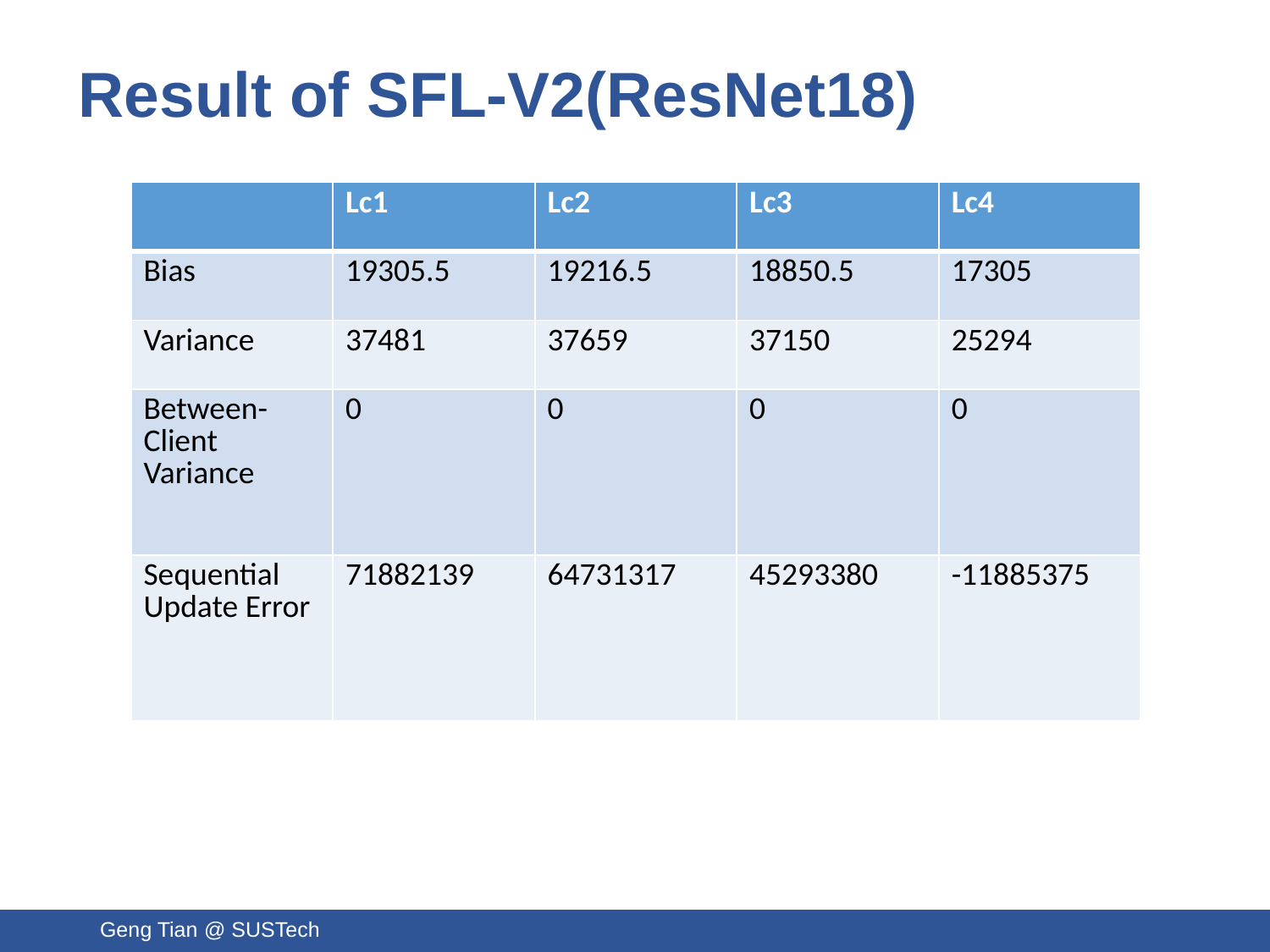

Result of SFL-V2(ResNet18)
|  | Lc1 | Lc2 | Lc3 | Lc4 |
| --- | --- | --- | --- | --- |
| Bias | 19305.5 | 19216.5 | 18850.5 | 17305 |
| Variance | 37481 | 37659 | 37150 | 25294 |
| Between-Client Variance | 0 | 0 | 0 | 0 |
| Sequential Update Error | 71882139 | 64731317 | 45293380 | -11885375 |
Geng Tian @ SUSTech
6